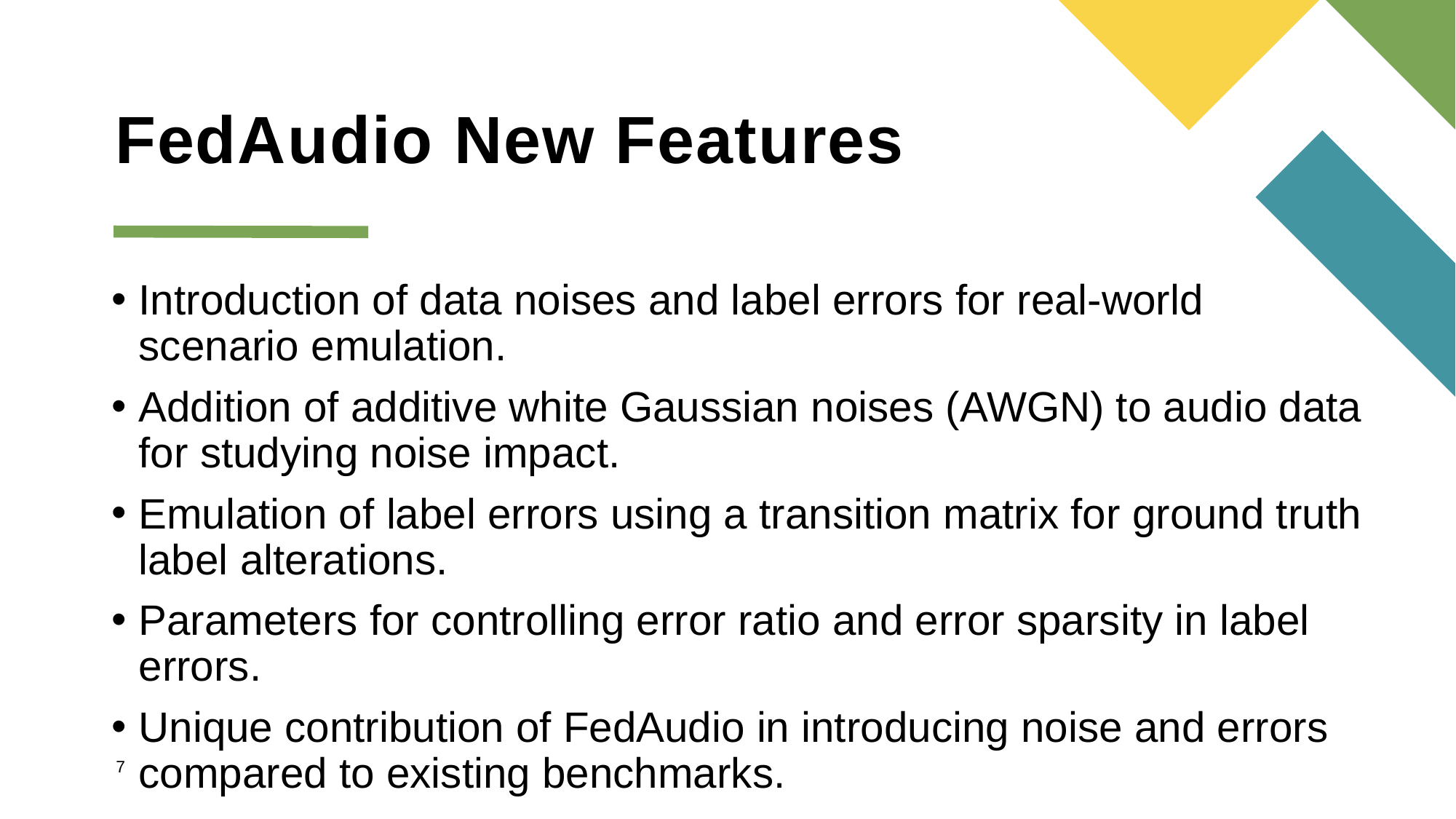

# FedAudio New Features
Introduction of data noises and label errors for real-world scenario emulation.
Addition of additive white Gaussian noises (AWGN) to audio data for studying noise impact.
Emulation of label errors using a transition matrix for ground truth label alterations.
Parameters for controlling error ratio and error sparsity in label errors.
Unique contribution of FedAudio in introducing noise and errors compared to existing benchmarks.
7